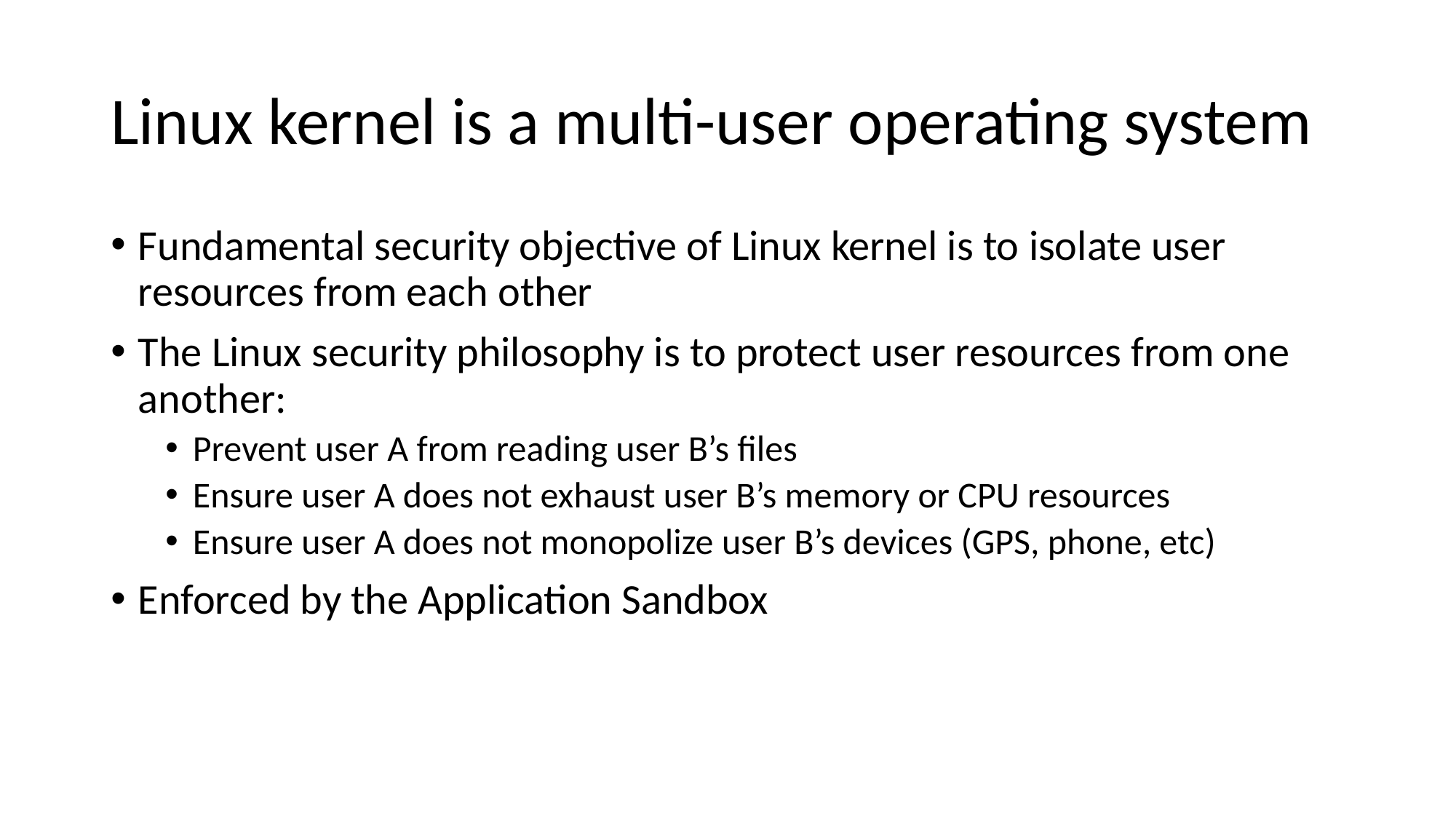

# Linux kernel is a multi-user operating system
Fundamental security objective of Linux kernel is to isolate user resources from each other
The Linux security philosophy is to protect user resources from one another:
Prevent user A from reading user B’s files
Ensure user A does not exhaust user B’s memory or CPU resources
Ensure user A does not monopolize user B’s devices (GPS, phone, etc)
Enforced by the Application Sandbox